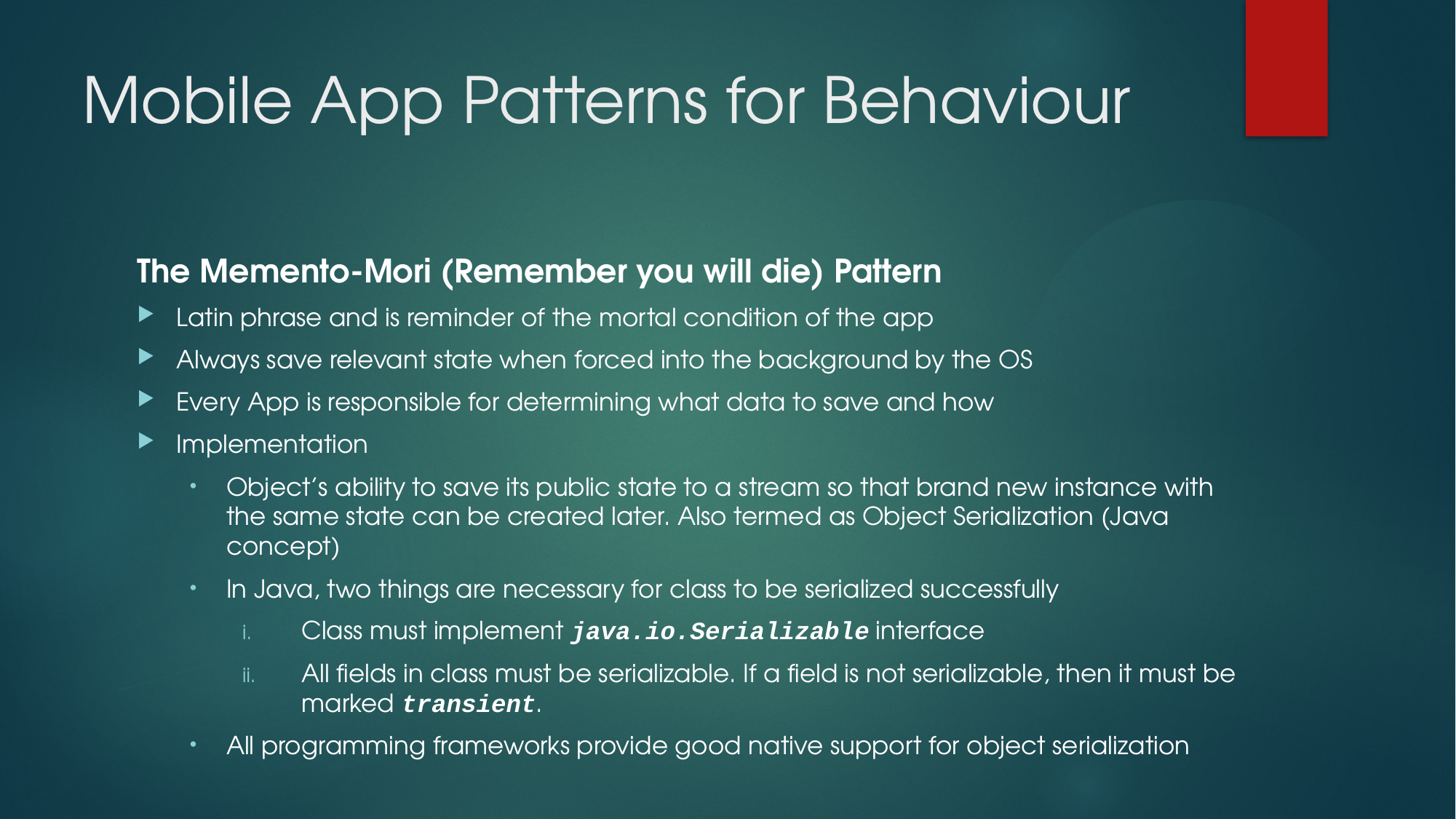

# Mobile App Patterns for Behaviour
The Memento-Mori (Remember you will die) Pattern
Latin phrase and is reminder of the mortal condition of the app
Always save relevant state when forced into the background by the OS
Every App is responsible for determining what data to save and how
Implementation
Object’s ability to save its public state to a stream so that brand new instance with the same state can be created later. Also termed as Object Serialization (Java concept)
In Java, two things are necessary for class to be serialized successfully
Class must implement java.io.Serializable interface
All fields in class must be serializable. If a field is not serializable, then it must be marked transient.
All programming frameworks provide good native support for object serialization